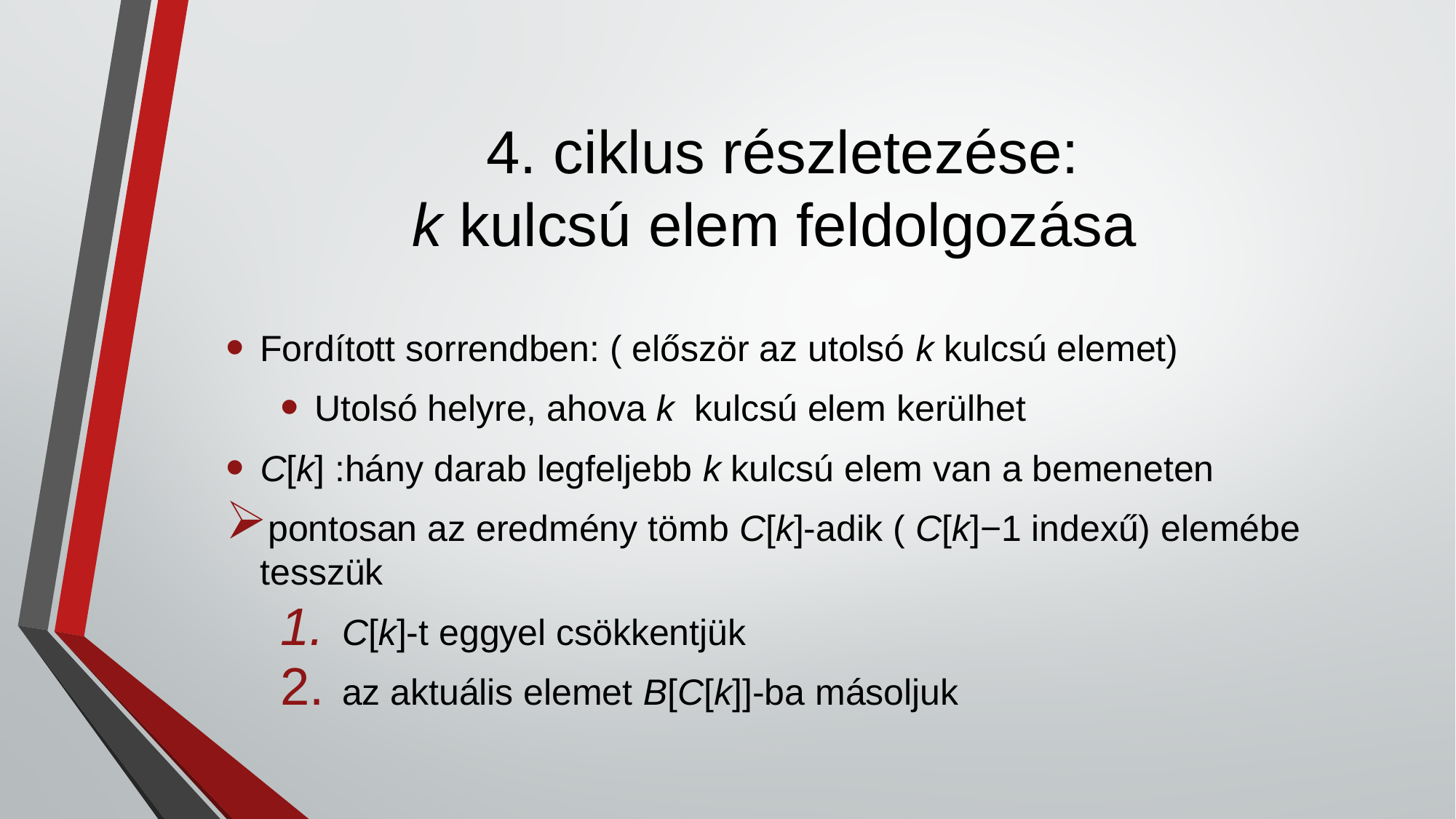

# 4. ciklus részletezése: k kulcsú elem feldolgozása
Fordított sorrendben: ( először az utolsó k kulcsú elemet)
Utolsó helyre, ahova k  kulcsú elem kerülhet
C[k] :hány darab legfeljebb k kulcsú elem van a bemeneten
pontosan az eredmény tömb C[k]-adik ( C[k]−1 indexű) elemébe tesszük
C[k]-t eggyel csökkentjük
az aktuális elemet B[C[k]]-ba másoljuk